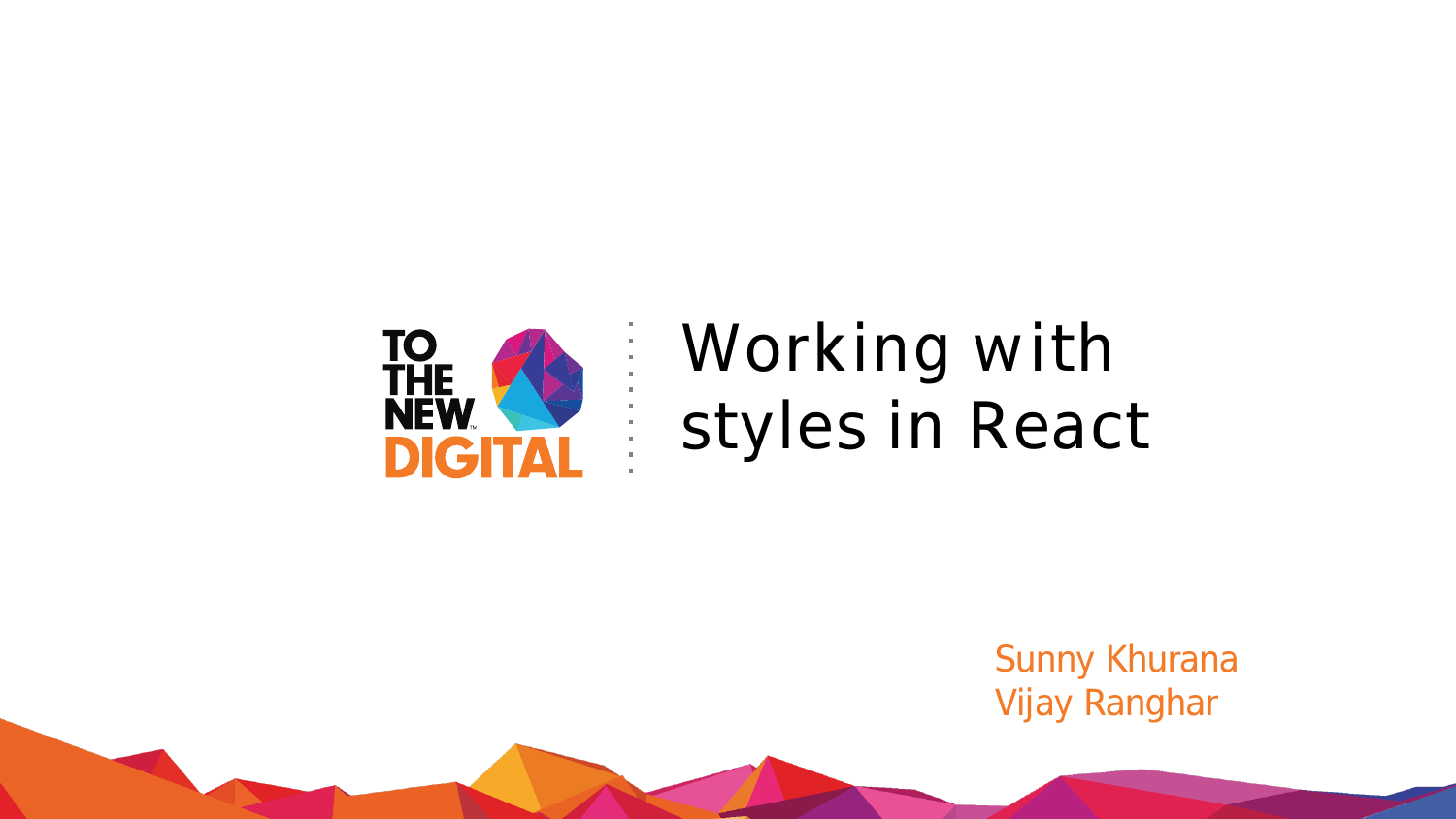

# Working with styles in React
Sunny Khurana
Vijay Ranghar